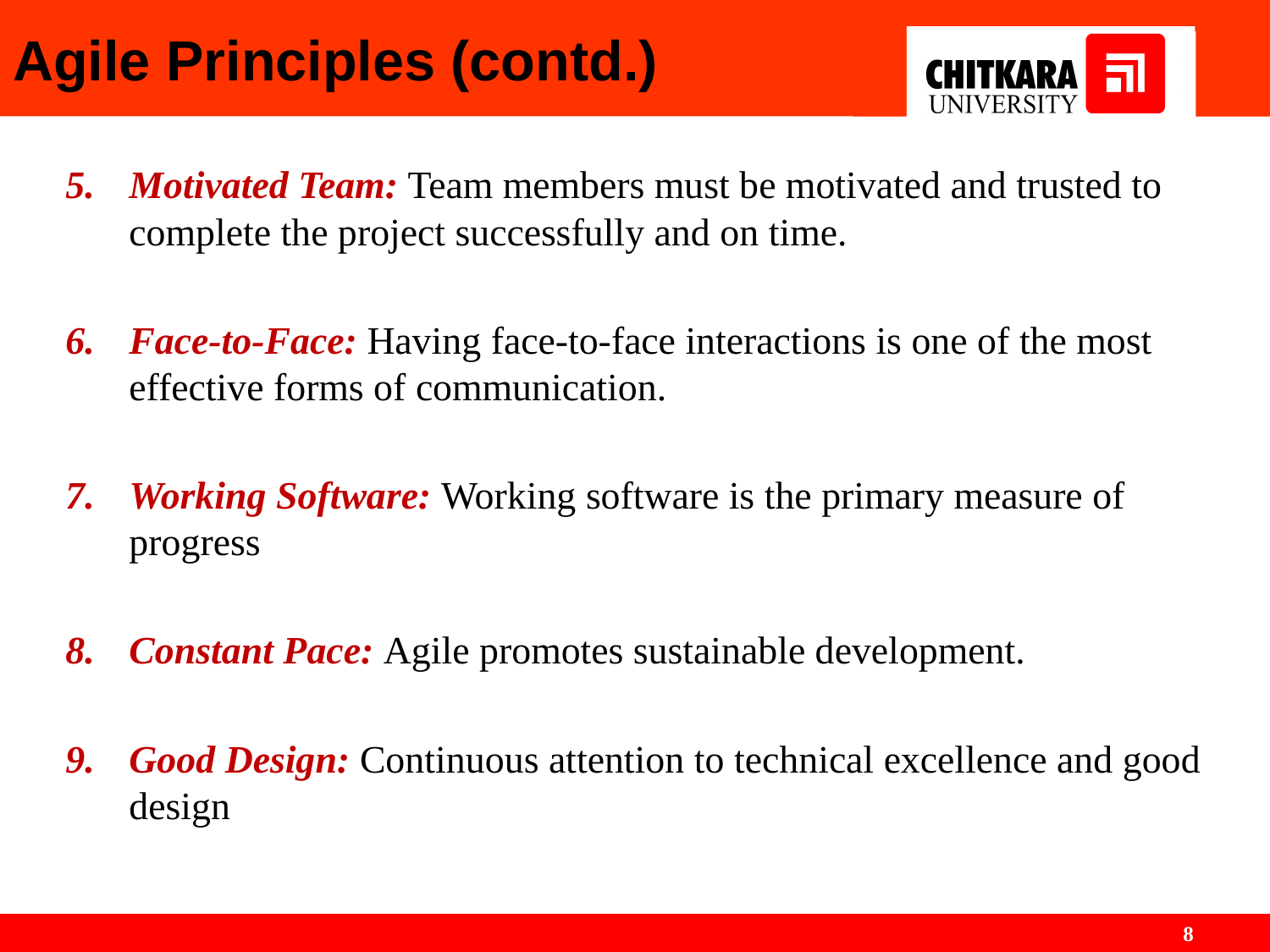

# Agile Principles (contd.)
Motivated Team: Team members must be motivated and trusted to complete the project successfully and on time.

Face-to-Face: Having face-to-face interactions is one of the most effective forms of communication.

Working Software: Working software is the primary measure of progress

Constant Pace: Agile promotes sustainable development.

Good Design: Continuous attention to technical excellence and good design

8